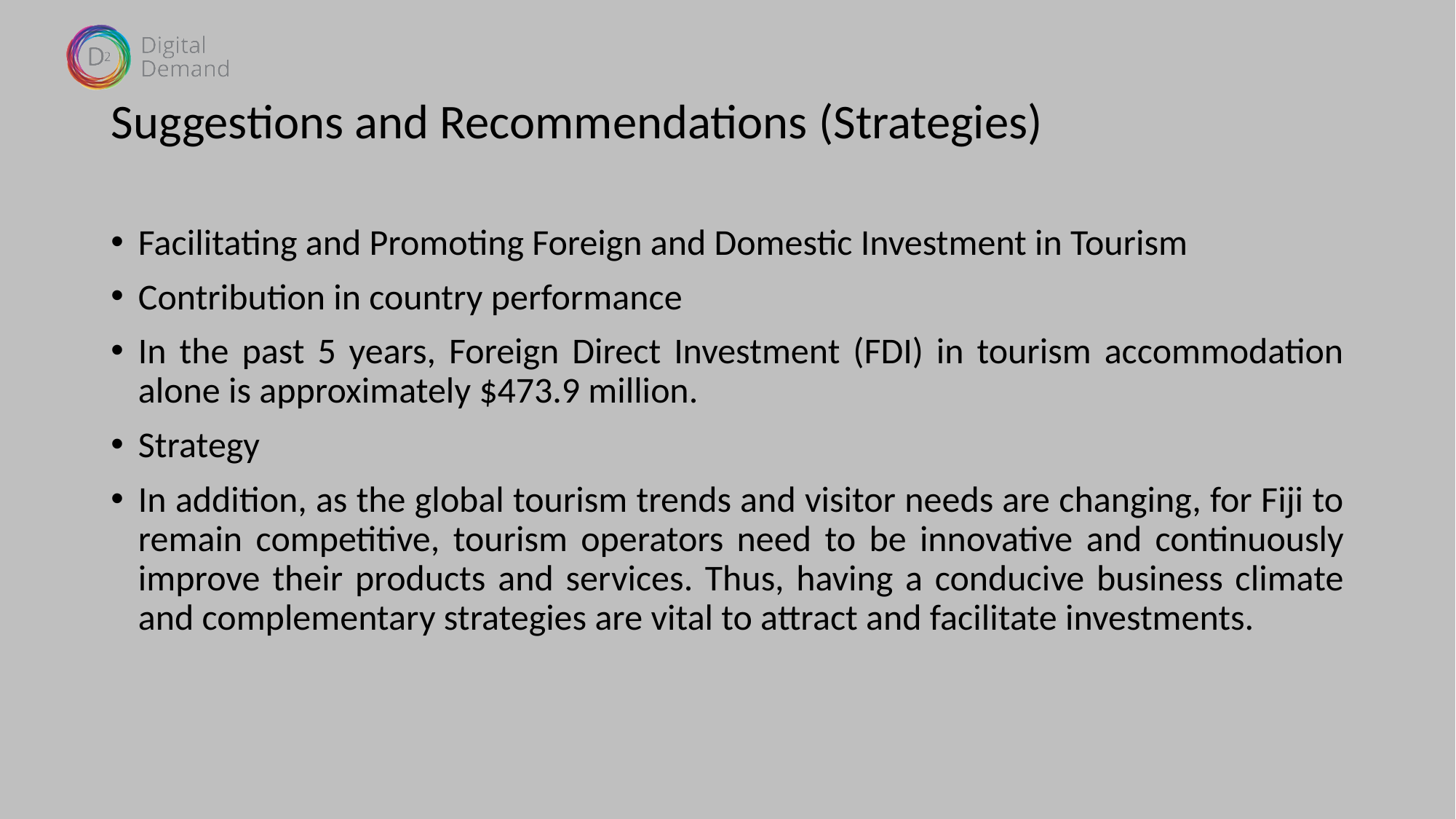

# Suggestions and Recommendations (Strategies)
Facilitating and Promoting Foreign and Domestic Investment in Tourism
Contribution in country performance
In the past 5 years, Foreign Direct Investment (FDI) in tourism accommodation alone is approximately $473.9 million.
Strategy
In addition, as the global tourism trends and visitor needs are changing, for Fiji to remain competitive, tourism operators need to be innovative and continuously improve their products and services. Thus, having a conducive business climate and complementary strategies are vital to attract and facilitate investments.